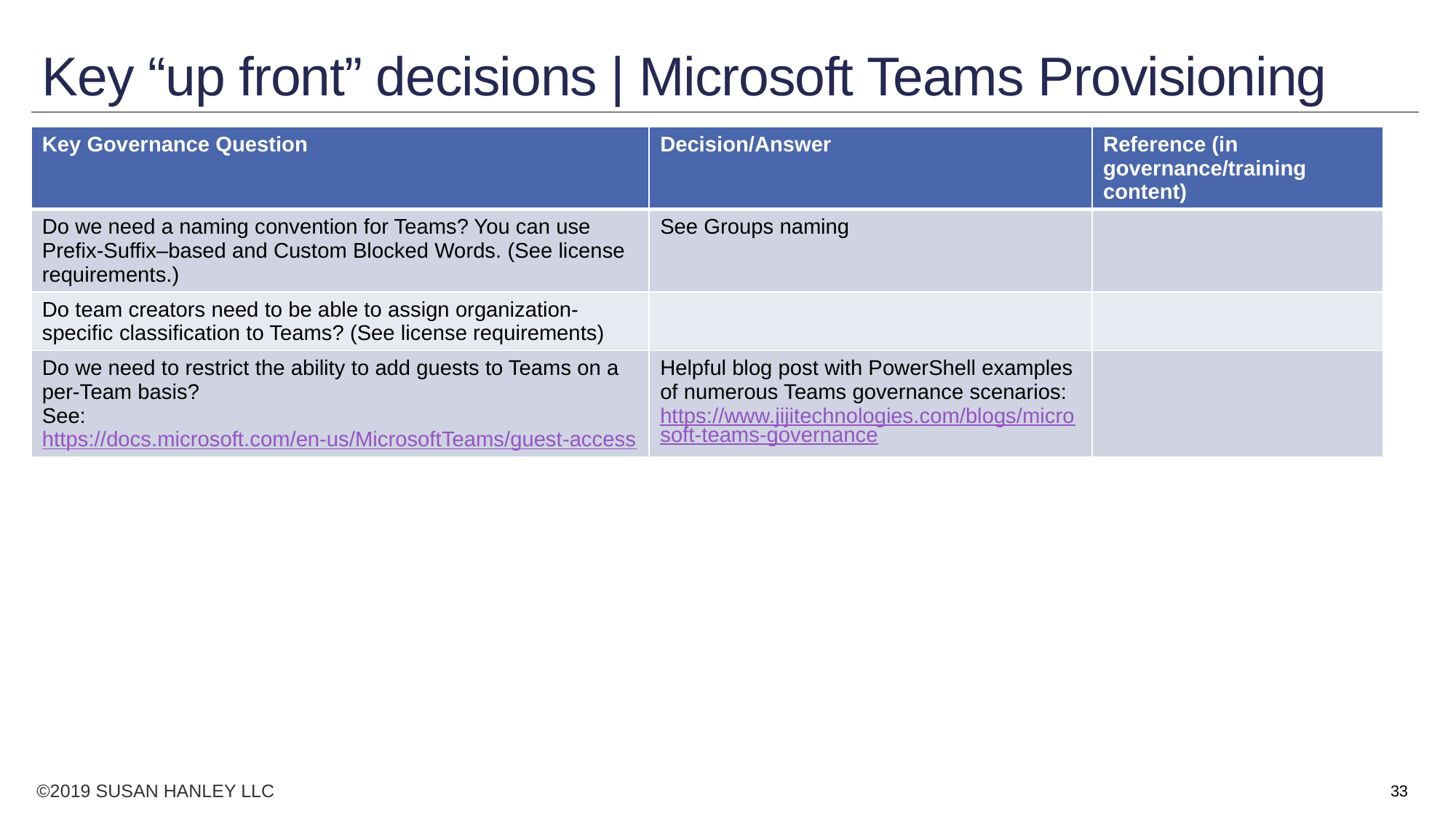

# Key “up front” decisions | Microsoft Teams Provisioning
| Key Governance Question | Decision/Answer | Reference (in governance/training content) |
| --- | --- | --- |
| Do we need a naming convention for Teams? You can use Prefix-Suffix–based and Custom Blocked Words. (See license requirements.) | See Groups naming |  |
| Do team creators need to be able to assign organization-specific classification to Teams? (See license requirements) |  |  |
| Do we need to restrict the ability to add guests to Teams on a per-Team basis? See: https://docs.microsoft.com/en-us/MicrosoftTeams/guest-access | Helpful blog post with PowerShell examples of numerous Teams governance scenarios: https://www.jijitechnologies.com/blogs/microsoft-teams-governance |  |
33